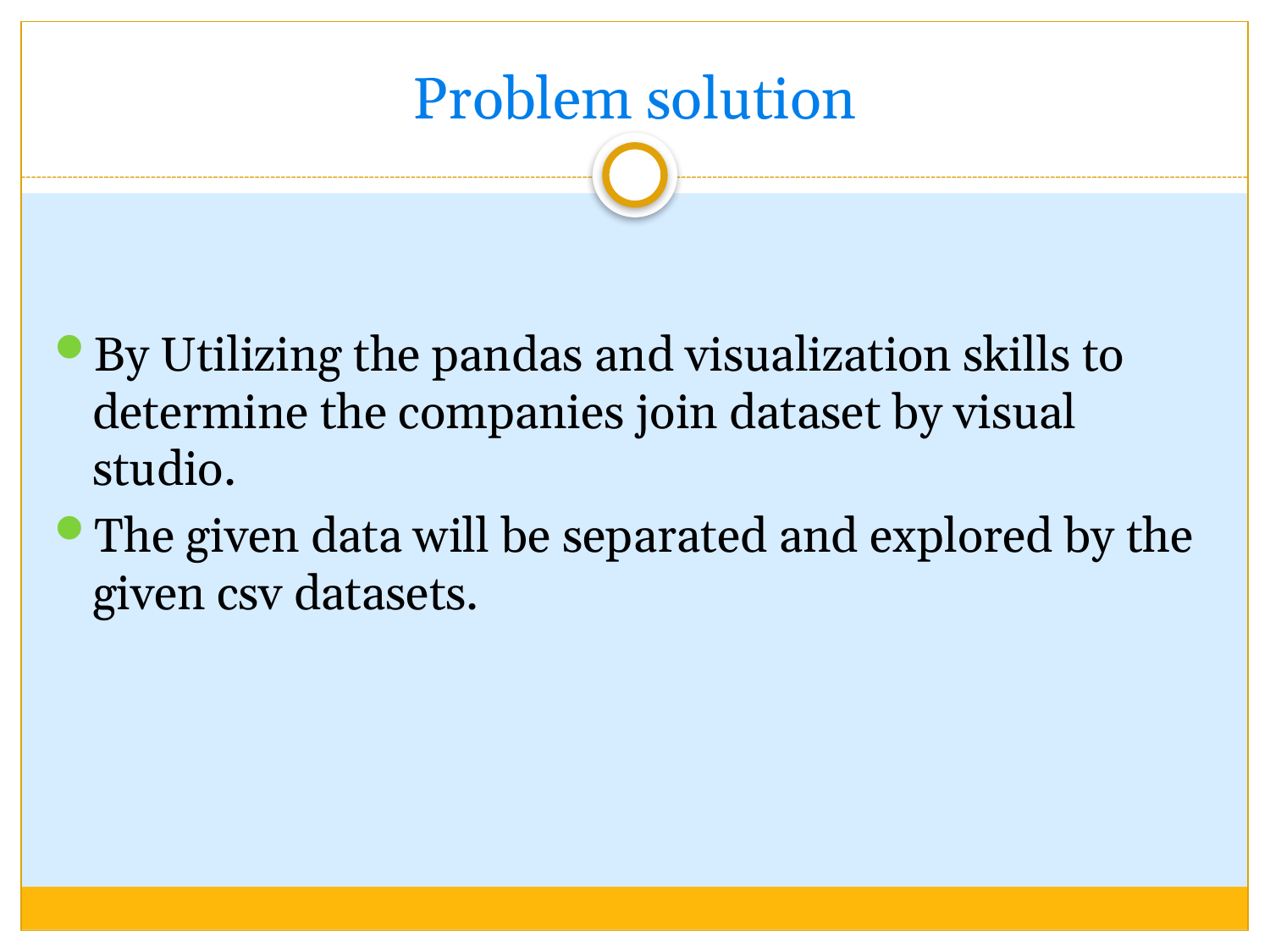

# Problem solution
By Utilizing the pandas and visualization skills to determine the companies join dataset by visual studio.
The given data will be separated and explored by the given csv datasets.